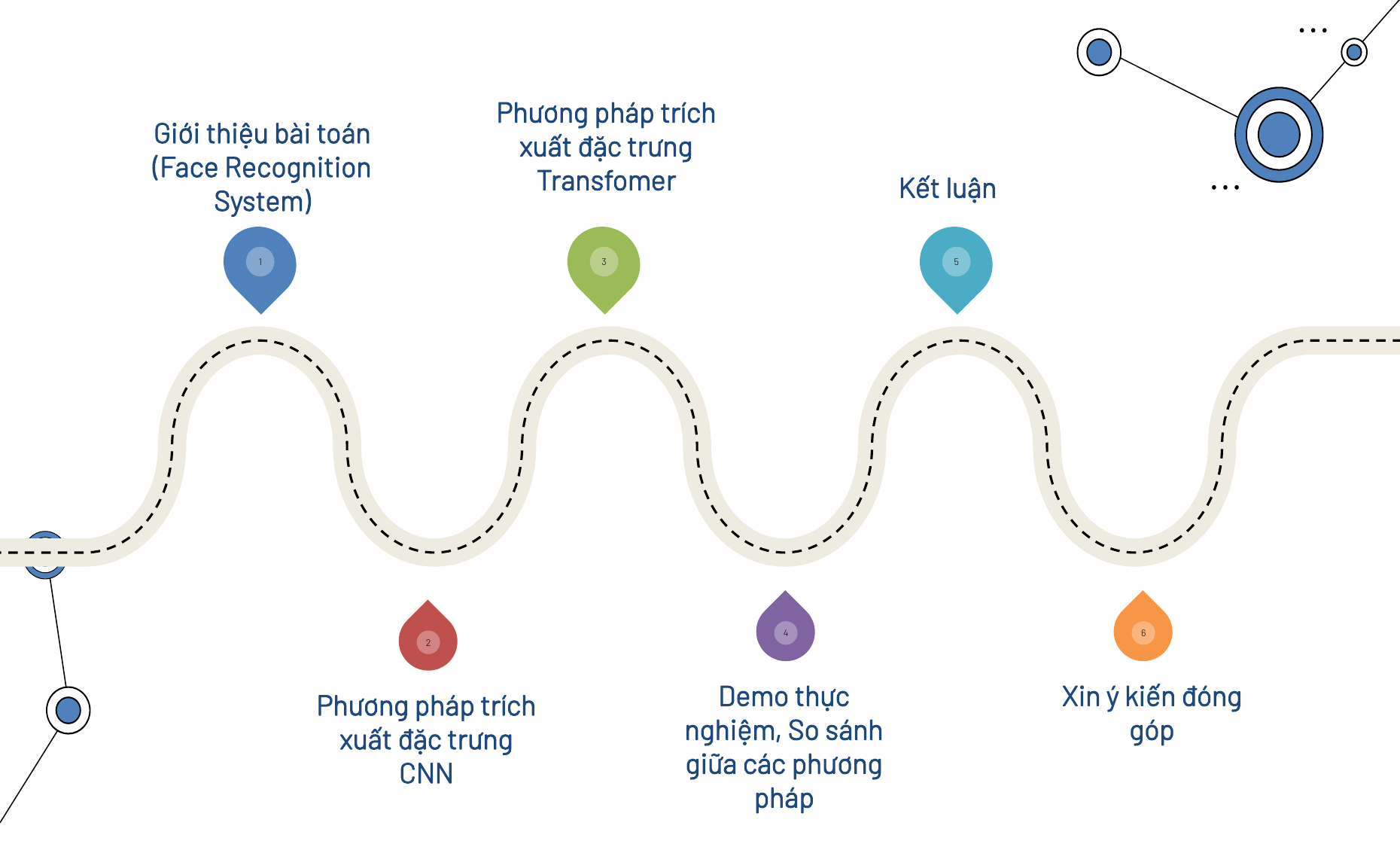

Kết luận
Phương pháp trích xuất đặc trưng Transfomer
Giới thiệu bài toán (Face Recognition System)

3

1

5

4

6

2
Demo thực nghiệm, So sánh giữa các phương pháp
Xin ý kiến đóng góp
Phương pháp trích xuất đặc trưng CNN